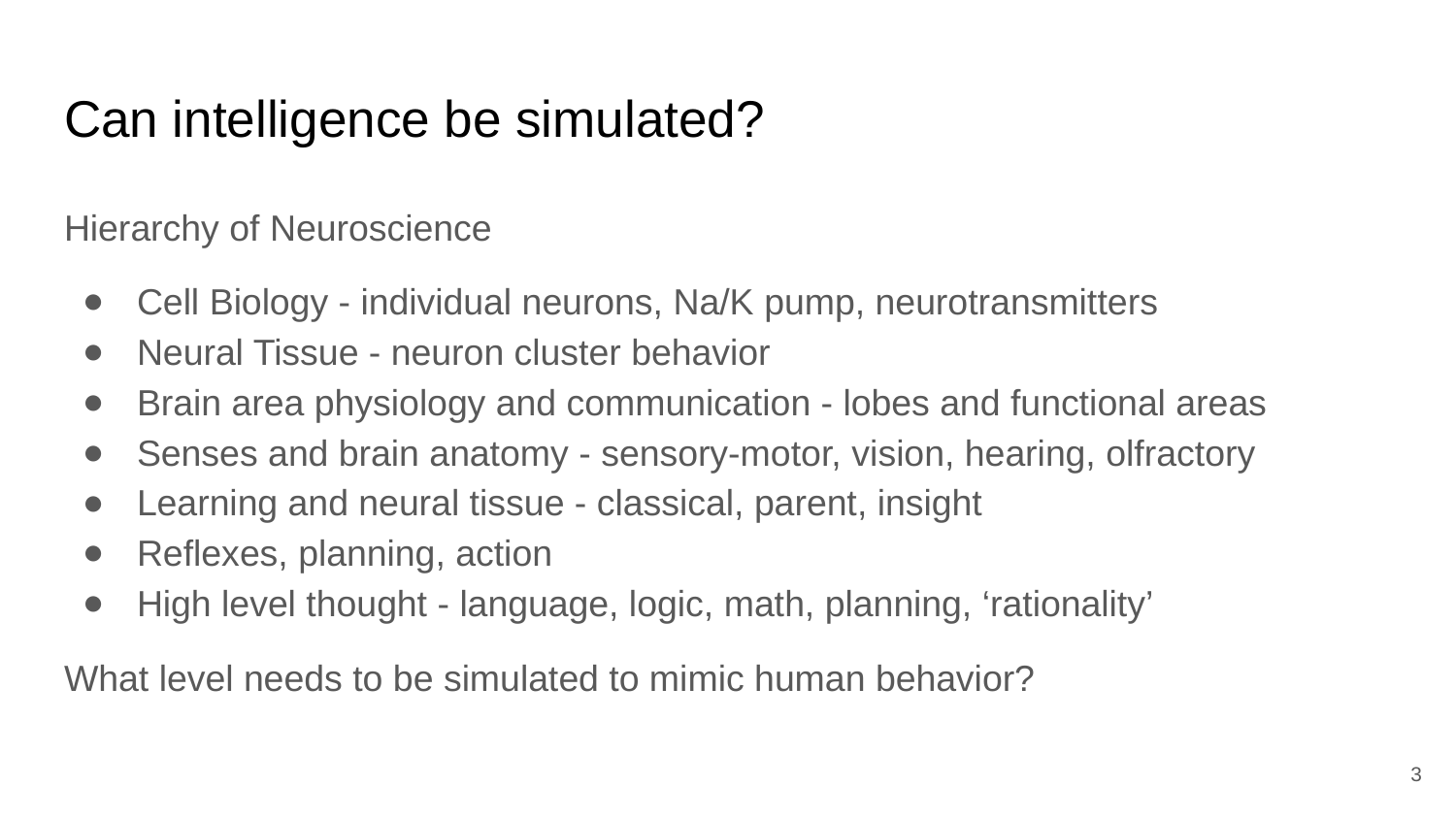

# Can intelligence be simulated?
Hierarchy of Neuroscience
Cell Biology - individual neurons, Na/K pump, neurotransmitters
Neural Tissue - neuron cluster behavior
Brain area physiology and communication - lobes and functional areas
Senses and brain anatomy - sensory-motor, vision, hearing, olfractory
Learning and neural tissue - classical, parent, insight
Reflexes, planning, action
High level thought - language, logic, math, planning, ‘rationality’
What level needs to be simulated to mimic human behavior?

3